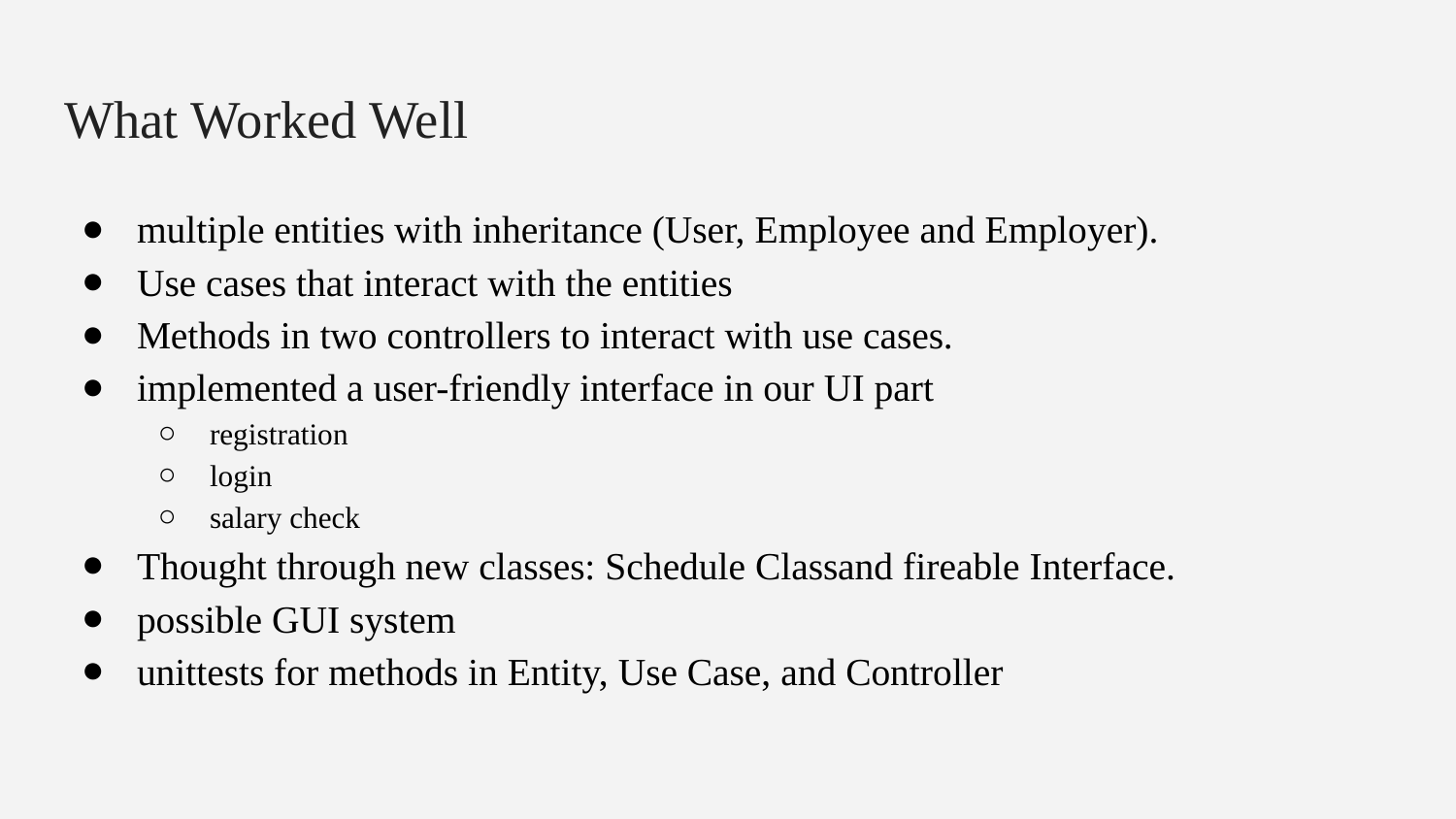

# What Worked Well
multiple entities with inheritance (User, Employee and Employer).
Use cases that interact with the entities
Methods in two controllers to interact with use cases.
implemented a user-friendly interface in our UI part
registration
login
salary check
Thought through new classes: Schedule Classand fireable Interface.
possible GUI system
unittests for methods in Entity, Use Case, and Controller